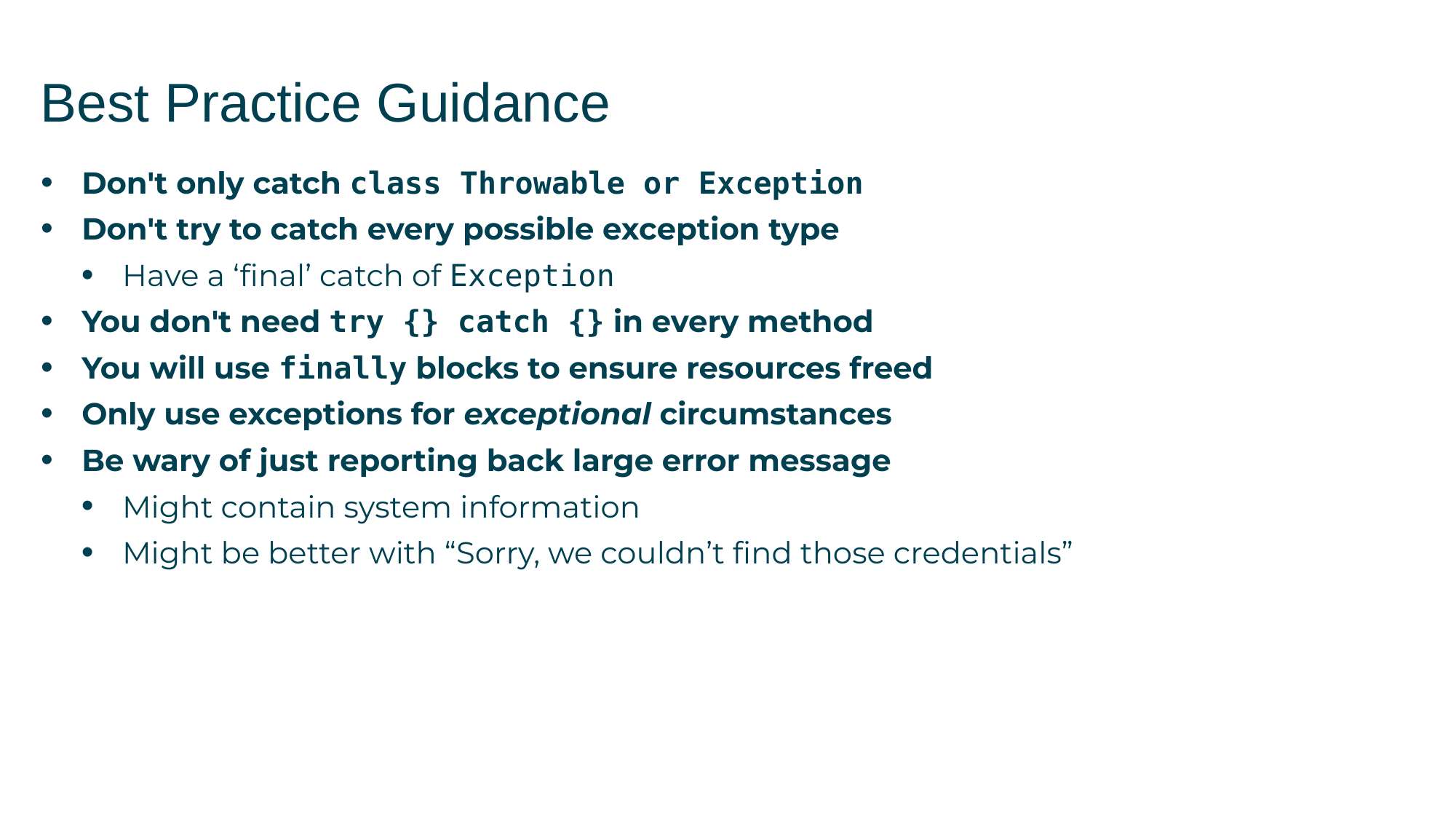

# Best Practice Guidance
Don't only catch class Throwable or Exception
Don't try to catch every possible exception type
Have a ‘final’ catch of Exception
You don't need try {} catch {} in every method
You will use finally blocks to ensure resources freed
Only use exceptions for exceptional circumstances
Be wary of just reporting back large error message
Might contain system information
Might be better with “Sorry, we couldn’t find those credentials”